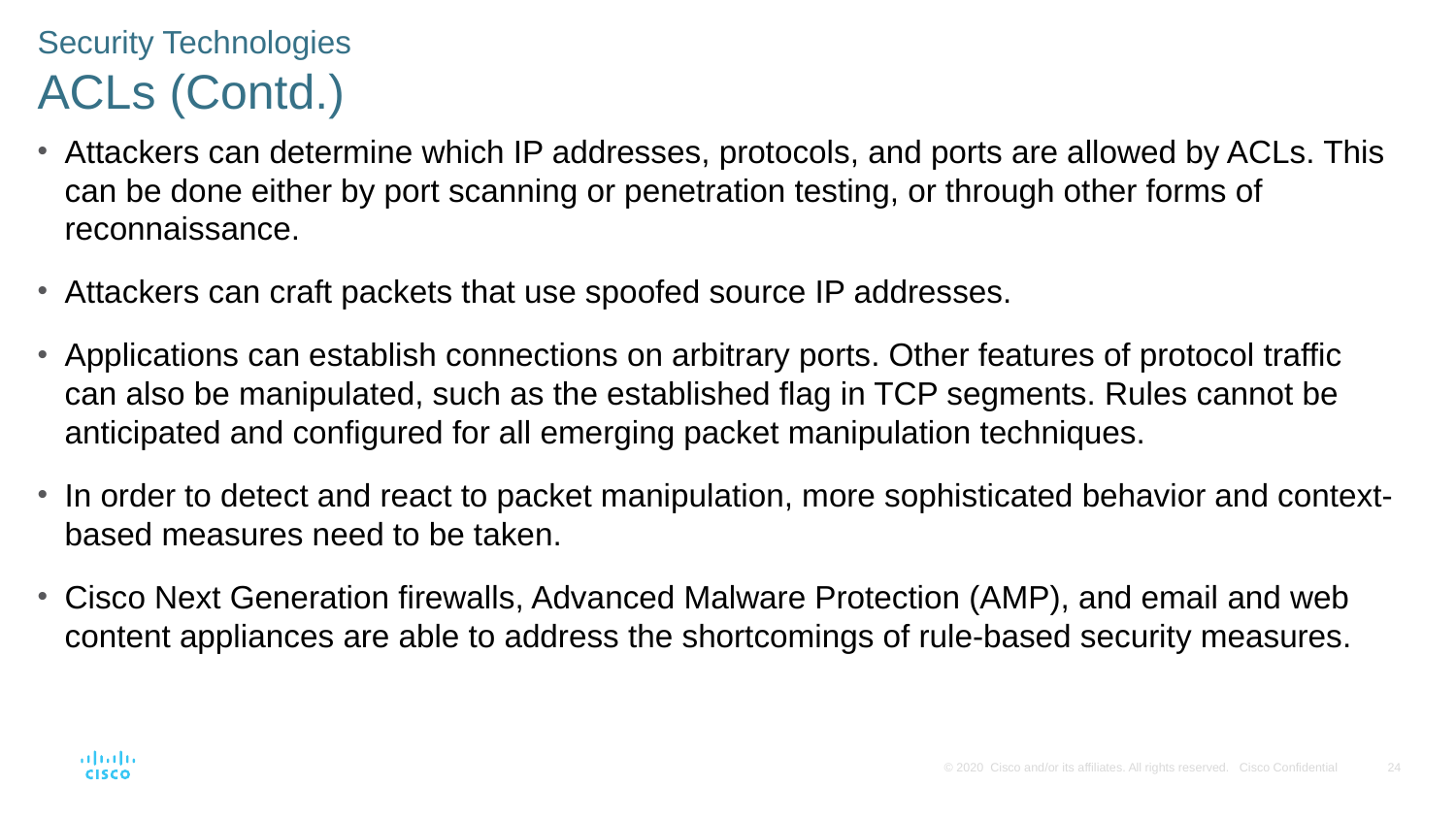

Security Technologies
ACLs (Contd.)
Attackers can determine which IP addresses, protocols, and ports are allowed by ACLs. This can be done either by port scanning or penetration testing, or through other forms of reconnaissance.
Attackers can craft packets that use spoofed source IP addresses.
Applications can establish connections on arbitrary ports. Other features of protocol traffic can also be manipulated, such as the established flag in TCP segments. Rules cannot be anticipated and configured for all emerging packet manipulation techniques.
In order to detect and react to packet manipulation, more sophisticated behavior and context-based measures need to be taken.
Cisco Next Generation firewalls, Advanced Malware Protection (AMP), and email and web content appliances are able to address the shortcomings of rule-based security measures.